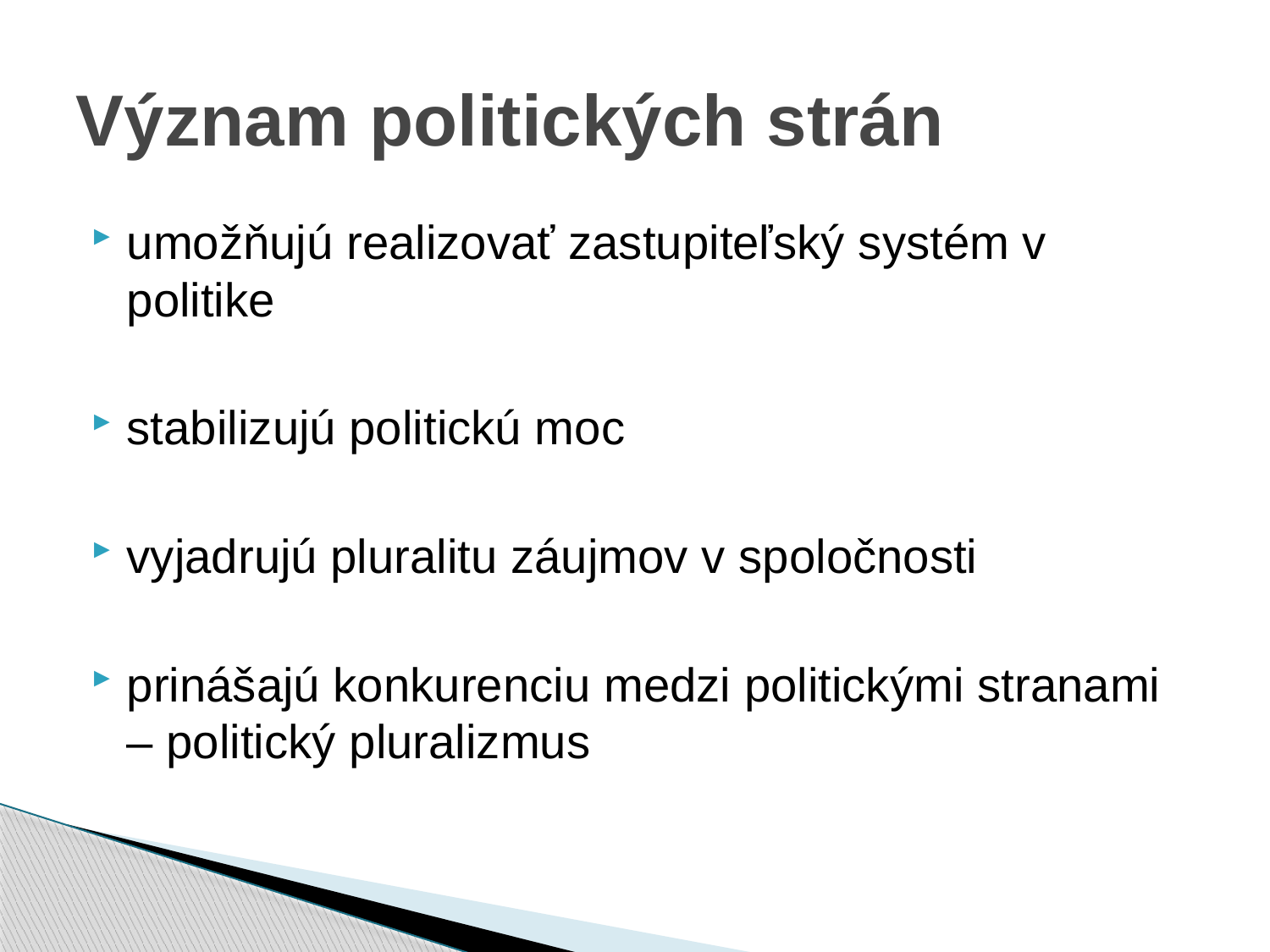

# Význam politických strán
umožňujú realizovať zastupiteľský systém v politike

stabilizujú politickú moc

vyjadrujú pluralitu záujmov v spoločnosti

prinášajú konkurenciu medzi politickými stranami – politický pluralizmus